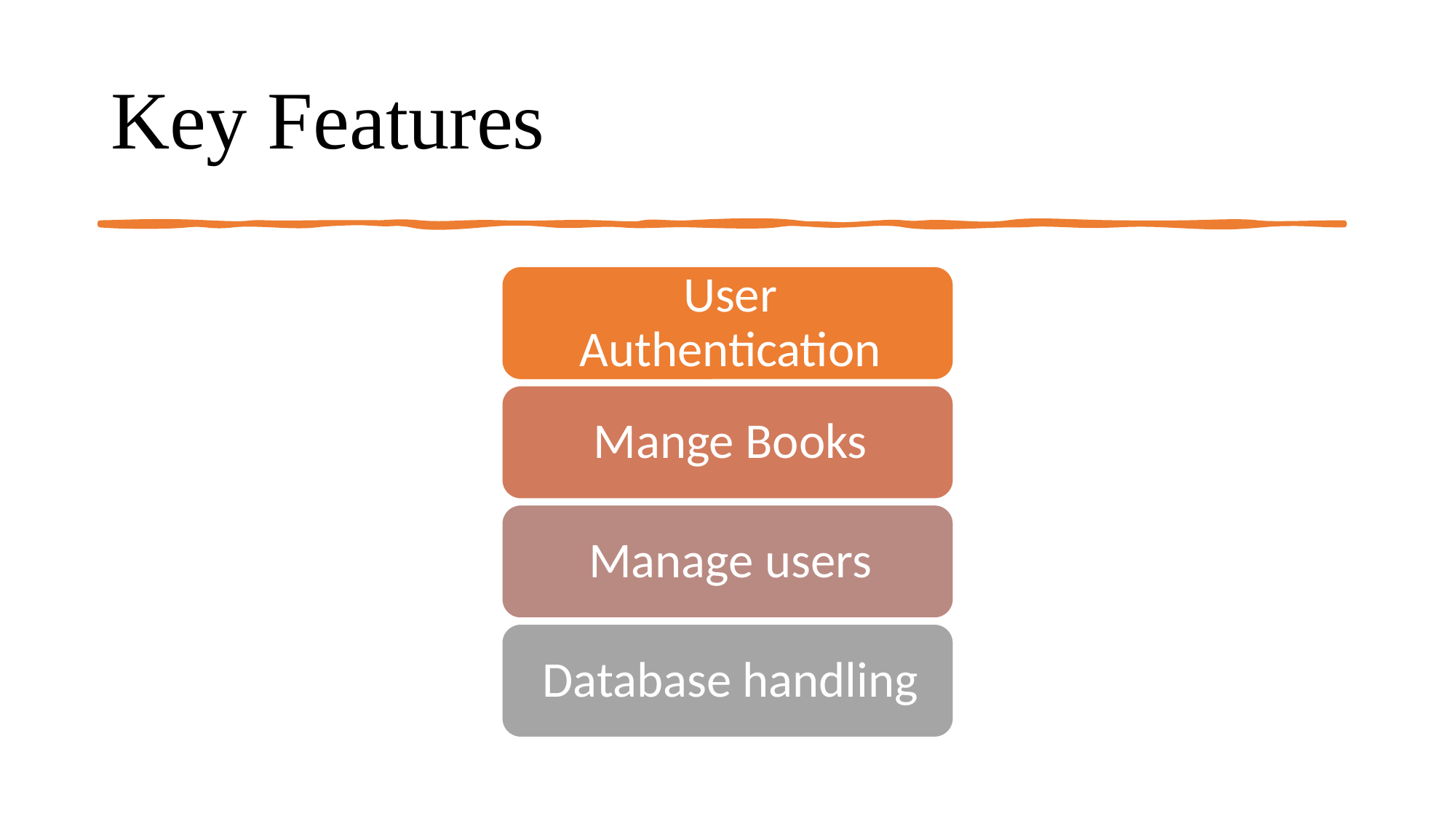

# Key Features

User Authentication
Mange Books
Manage users
Database handling